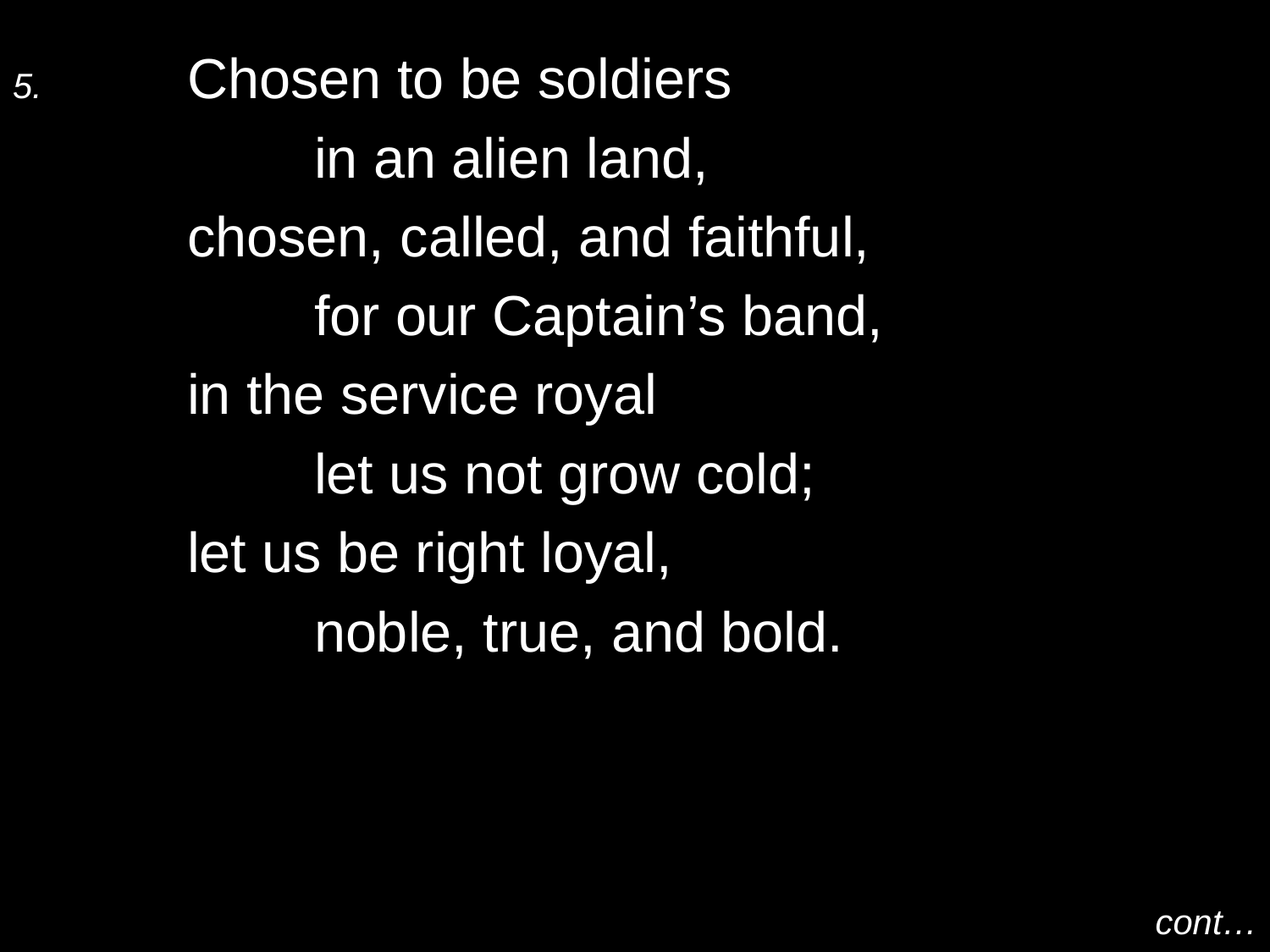

5.	Chosen to be soldiers
		in an alien land,
	chosen, called, and faithful,
		for our Captain’s band,
	in the service royal
		let us not grow cold;
	let us be right loyal,
		noble, true, and bold.
cont…